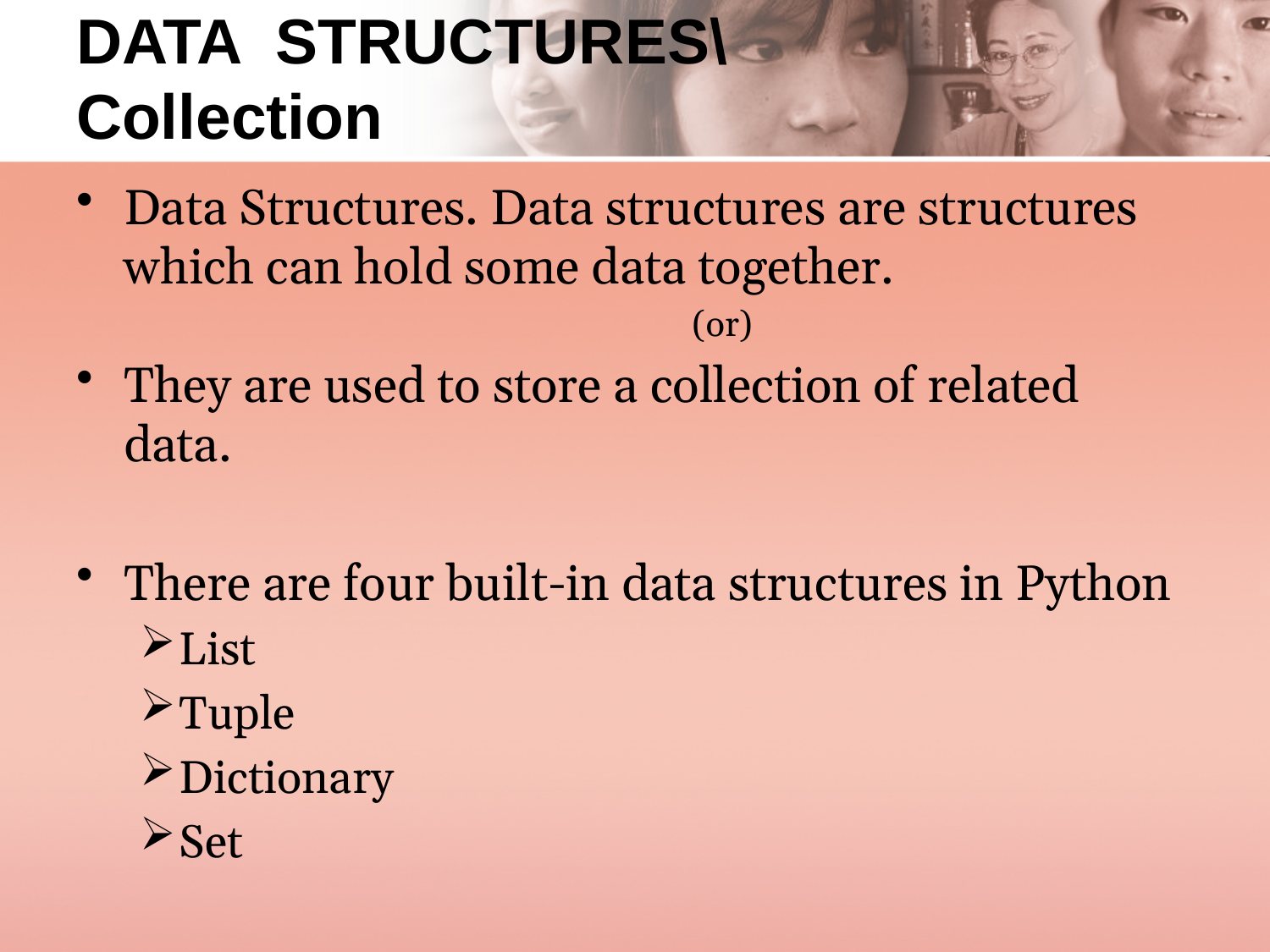

# DATA  STRUCTURES\Collection
Data Structures. Data structures are structures which can hold some data together.
(or)
They are used to store a collection of related data.

There are four built-in data structures in Python
List
Tuple
Dictionary
Set